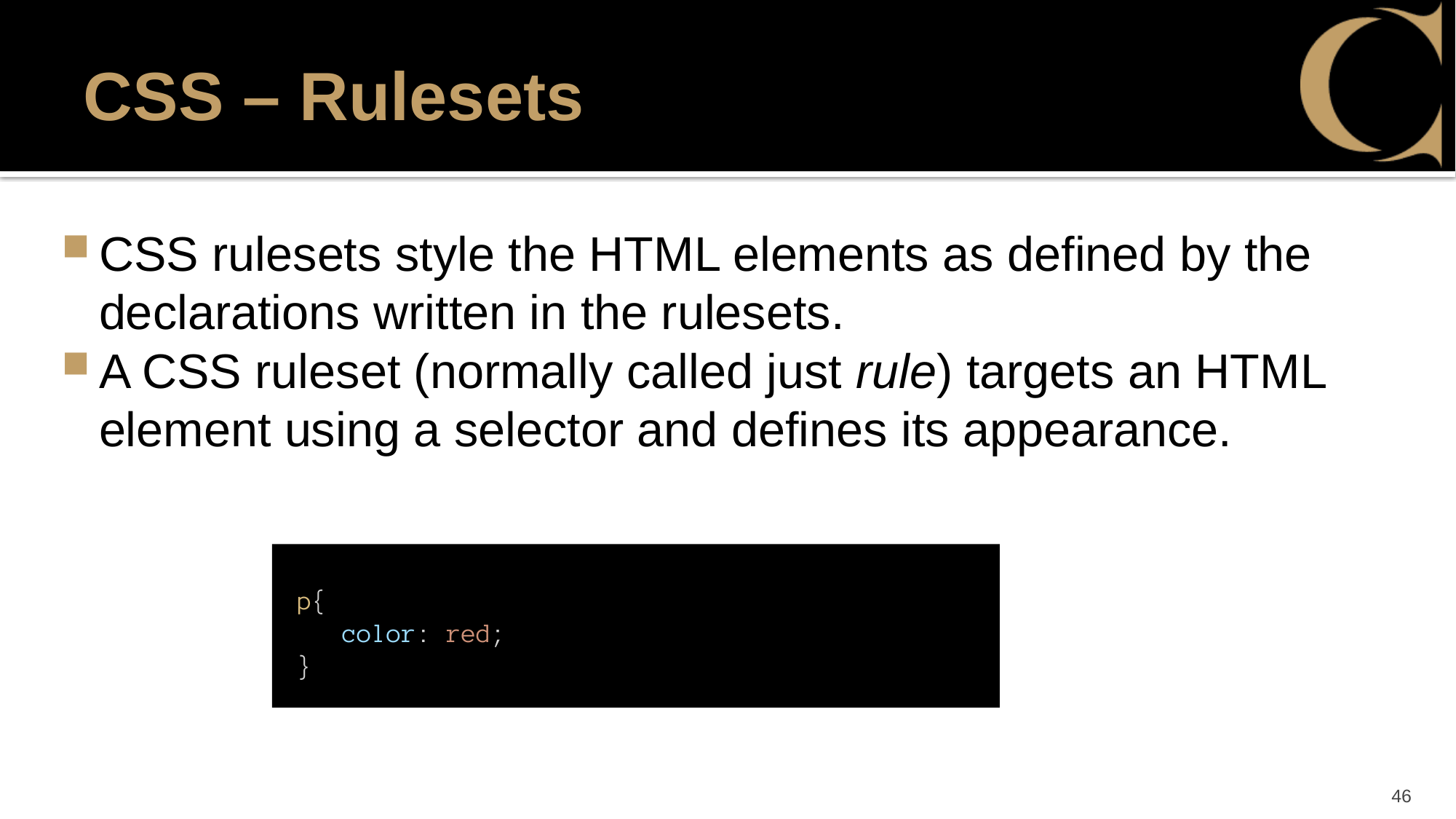

# CSS – Rulesets
CSS rulesets style the HTML elements as defined by the declarations written in the rulesets.
A CSS ruleset (normally called just rule) targets an HTML element using a selector and defines its appearance.

 p{
    color: red;
 }

46